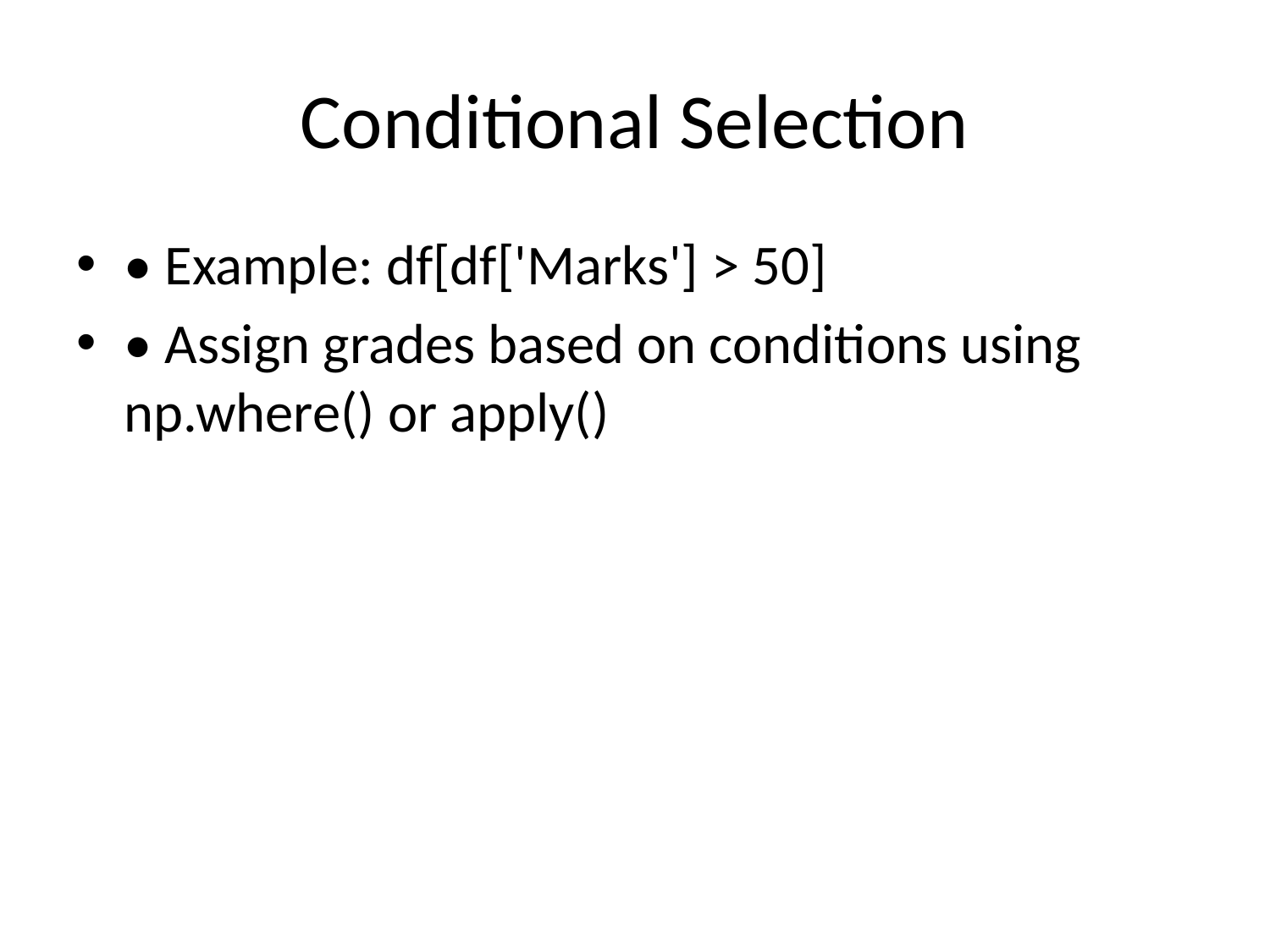

# Conditional Selection
• Example: df[df['Marks'] > 50]
• Assign grades based on conditions using np.where() or apply()